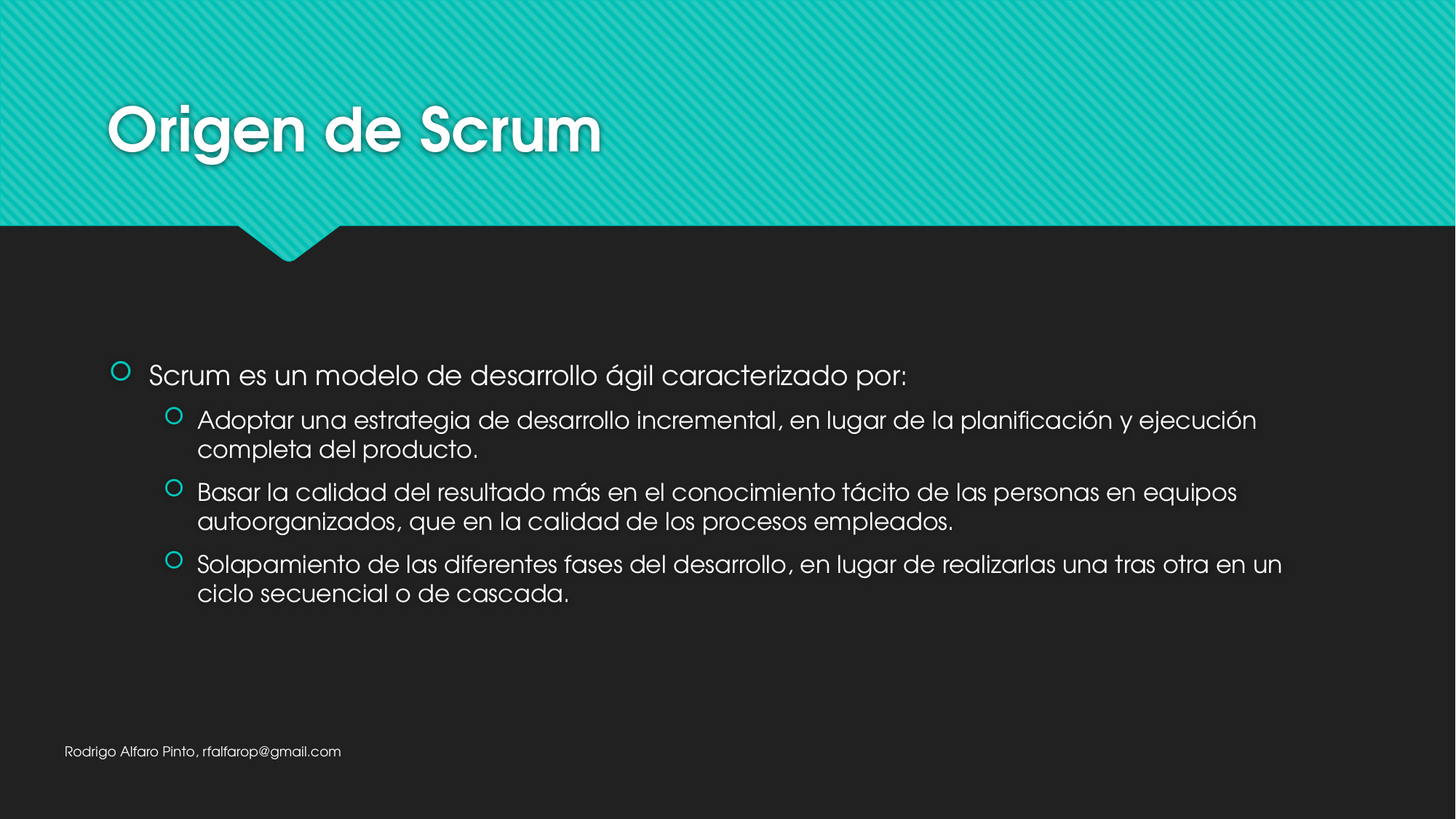

# Origen de Scrum
Scrum es un modelo de desarrollo ágil caracterizado por:
Adoptar una estrategia de desarrollo incremental, en lugar de la planificación y ejecución completa del producto.
Basar la calidad del resultado más en el conocimiento tácito de las personas en equipos autoorganizados, que en la calidad de los procesos empleados.
Solapamiento de las diferentes fases del desarrollo, en lugar de realizarlas una tras otra en un ciclo secuencial o de cascada.
Rodrigo Alfaro Pinto, rfalfarop@gmail.com